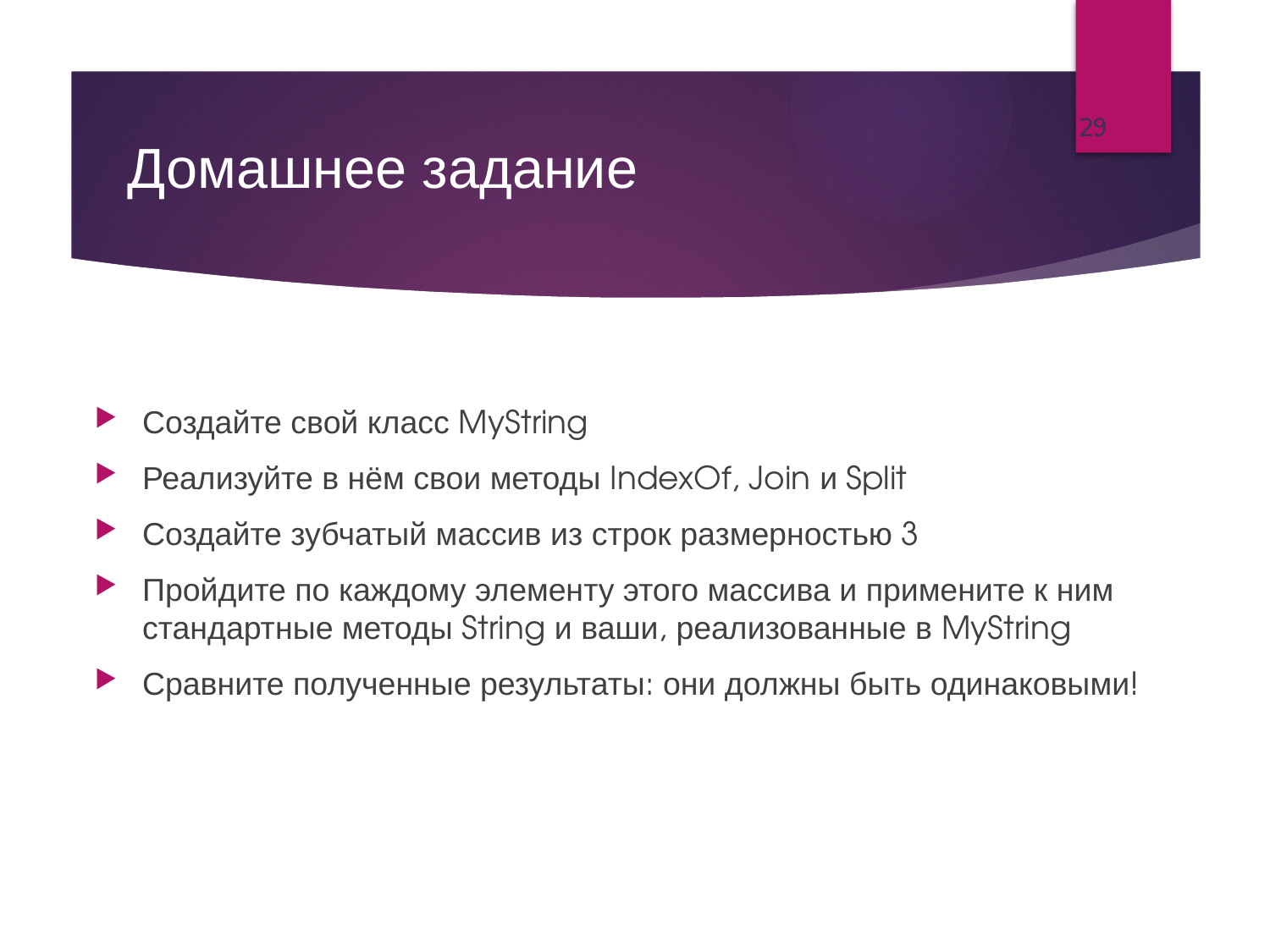

29
Домашнее задание
Создайте свой класс MyString
Реализуйте в нём свои методы IndexOf, Join и Split
Создайте зубчатый массив из строк размерностью 3
Пройдите по каждому элементу этого массива и примените к ним стандартные методы String и ваши, реализованные в MyString
Сравните полученные результаты: они должны быть одинаковыми!